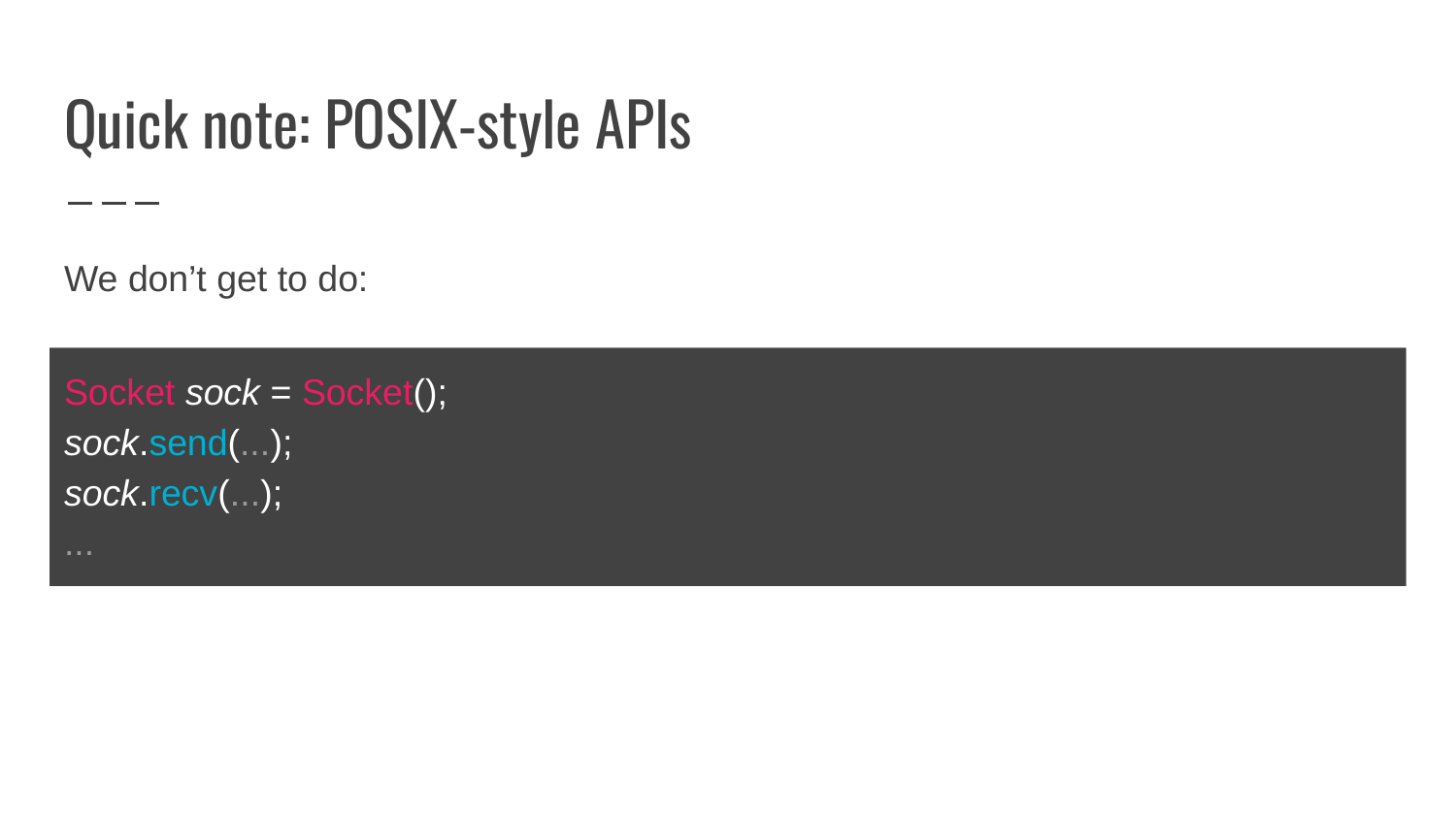

# Quick note: POSIX-style APIs
We don’t get to do:

Socket sock = Socket();
sock.send(...);
sock.recv(...);
...